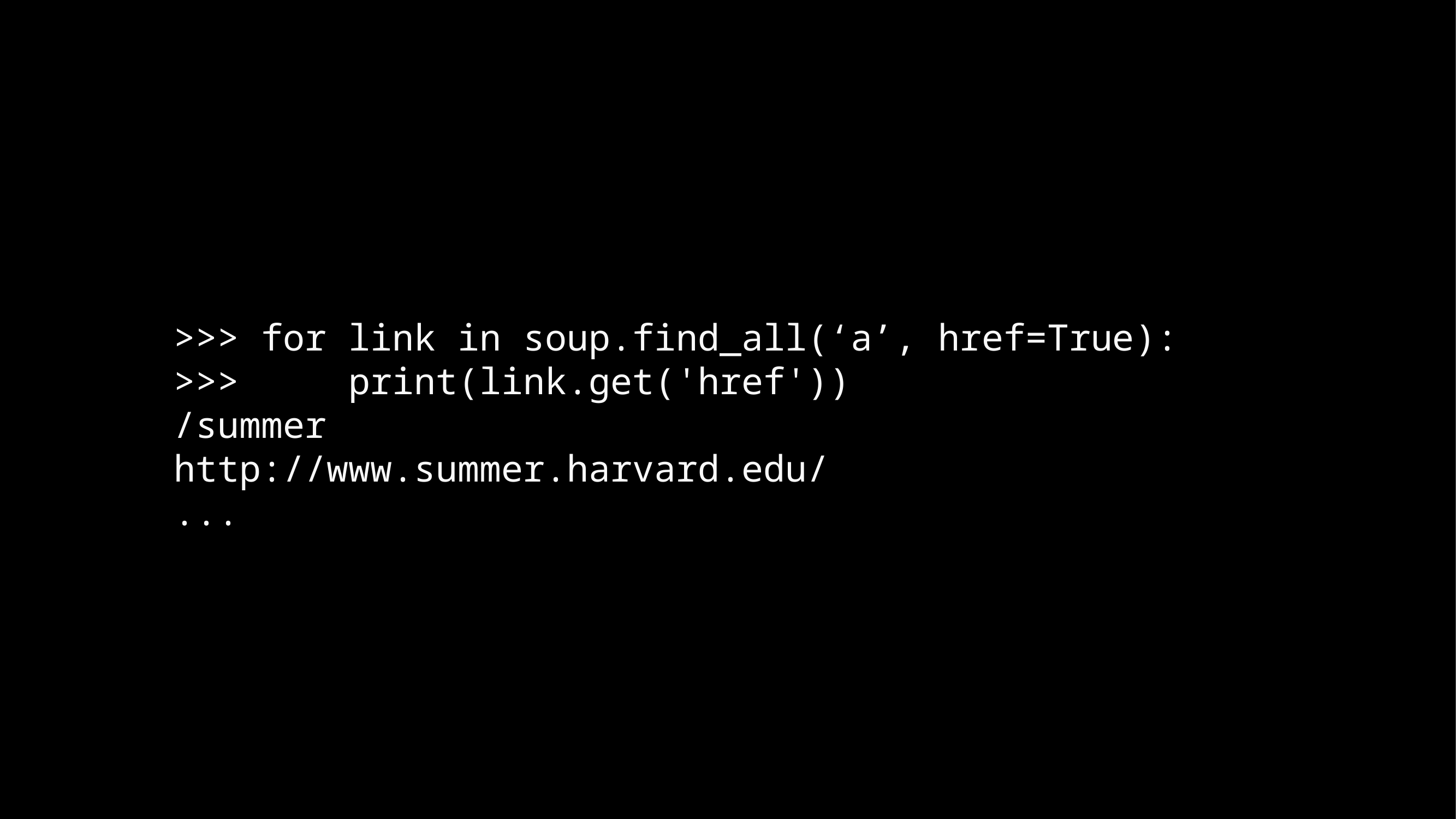

>>> for link in soup.find_all(‘a’, href=True):
>>>     print(link.get('href'))
/summer
http://www.summer.harvard.edu/
...